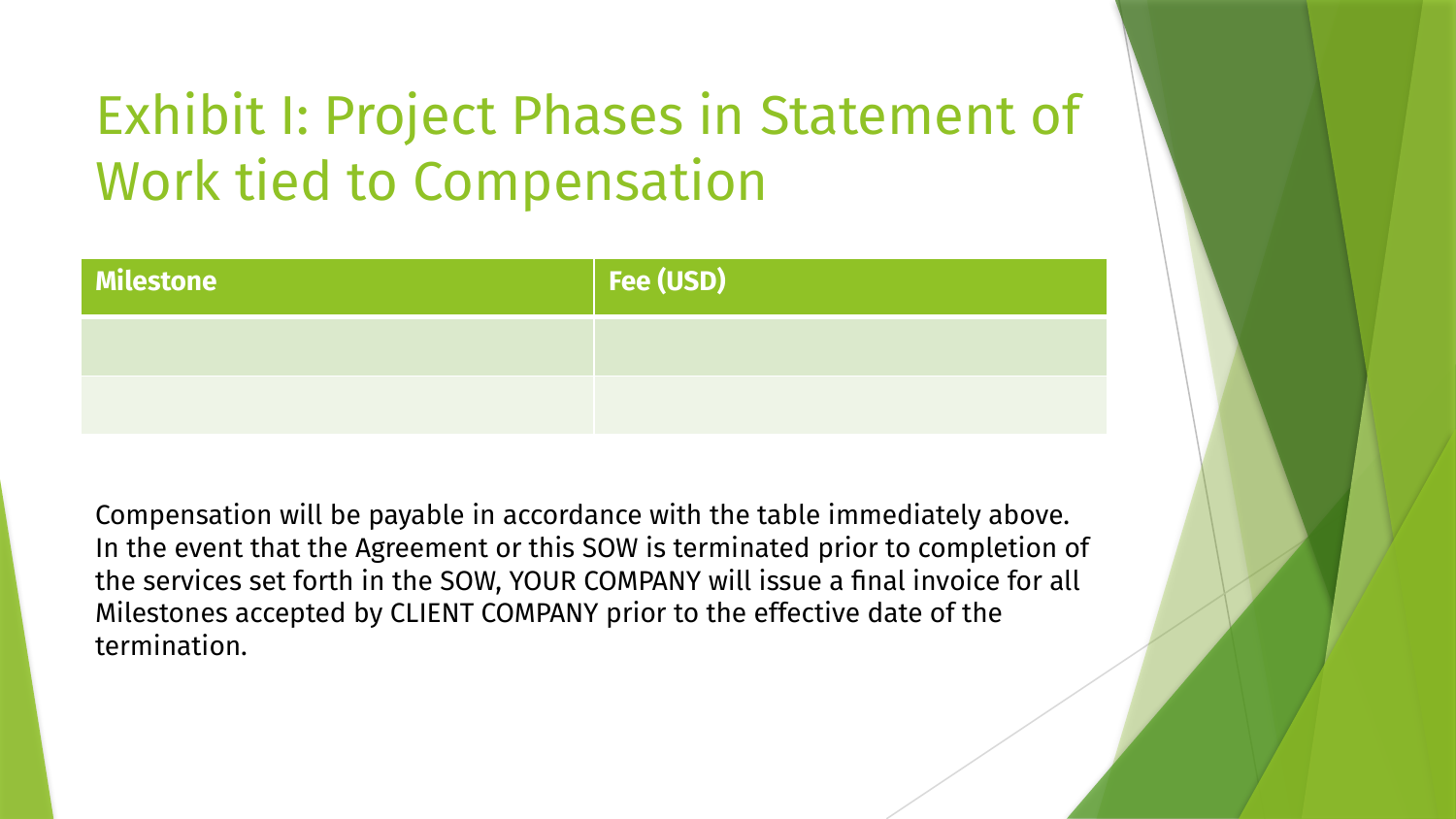

# Exhibit I: Project Phases in Statement of Work tied to Compensation
| Milestone | Fee (USD) |
| --- | --- |
|  |  |
|  |  |
Compensation will be payable in accordance with the table immediately above. In the event that the Agreement or this SOW is terminated prior to completion of the services set forth in the SOW, YOUR COMPANY will issue a final invoice for all Milestones accepted by CLIENT COMPANY prior to the effective date of the termination.